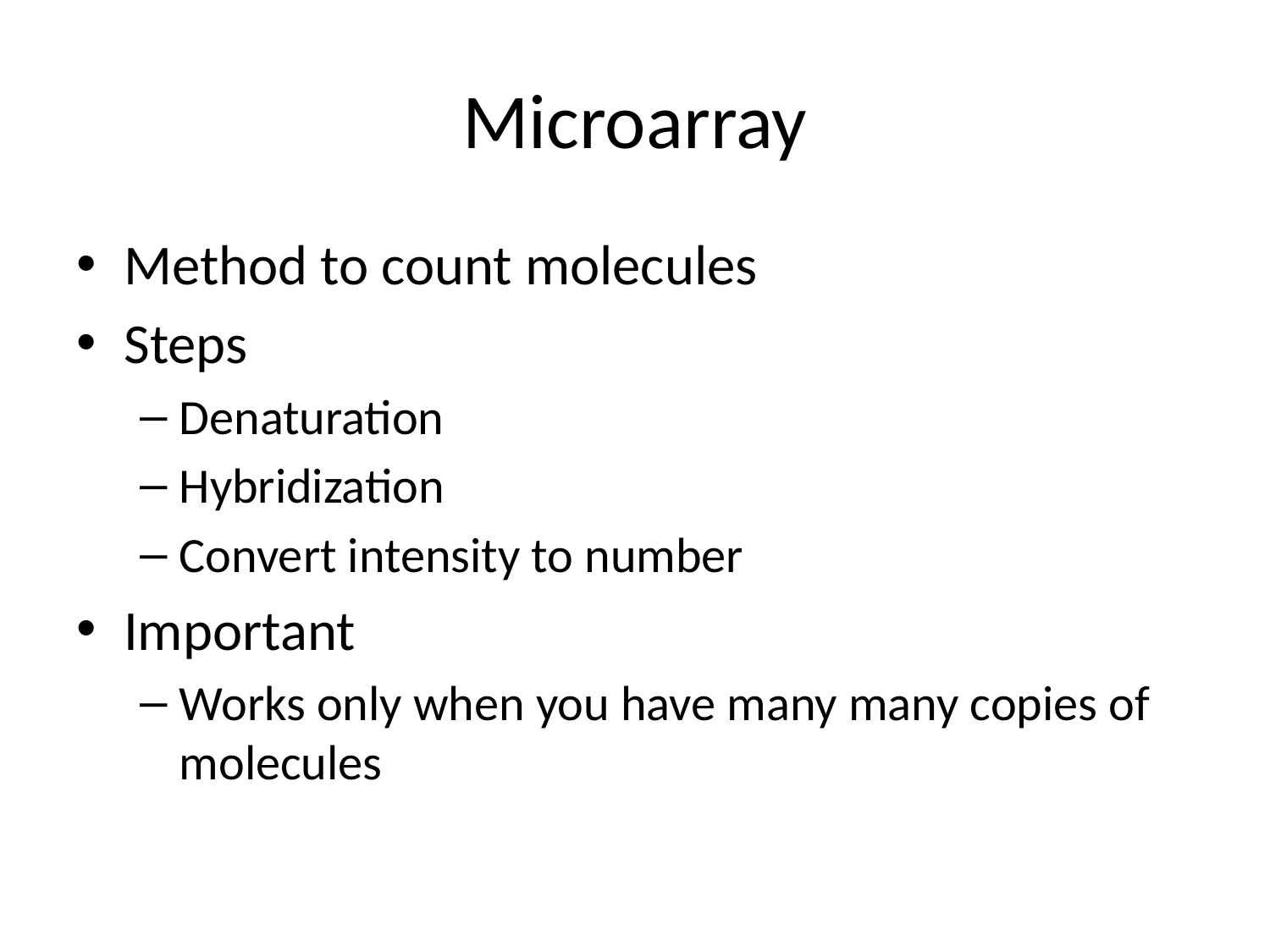

# Microarray
Method to count molecules
Steps
Denaturation
Hybridization
Convert intensity to number
Important
Works only when you have many many copies of molecules